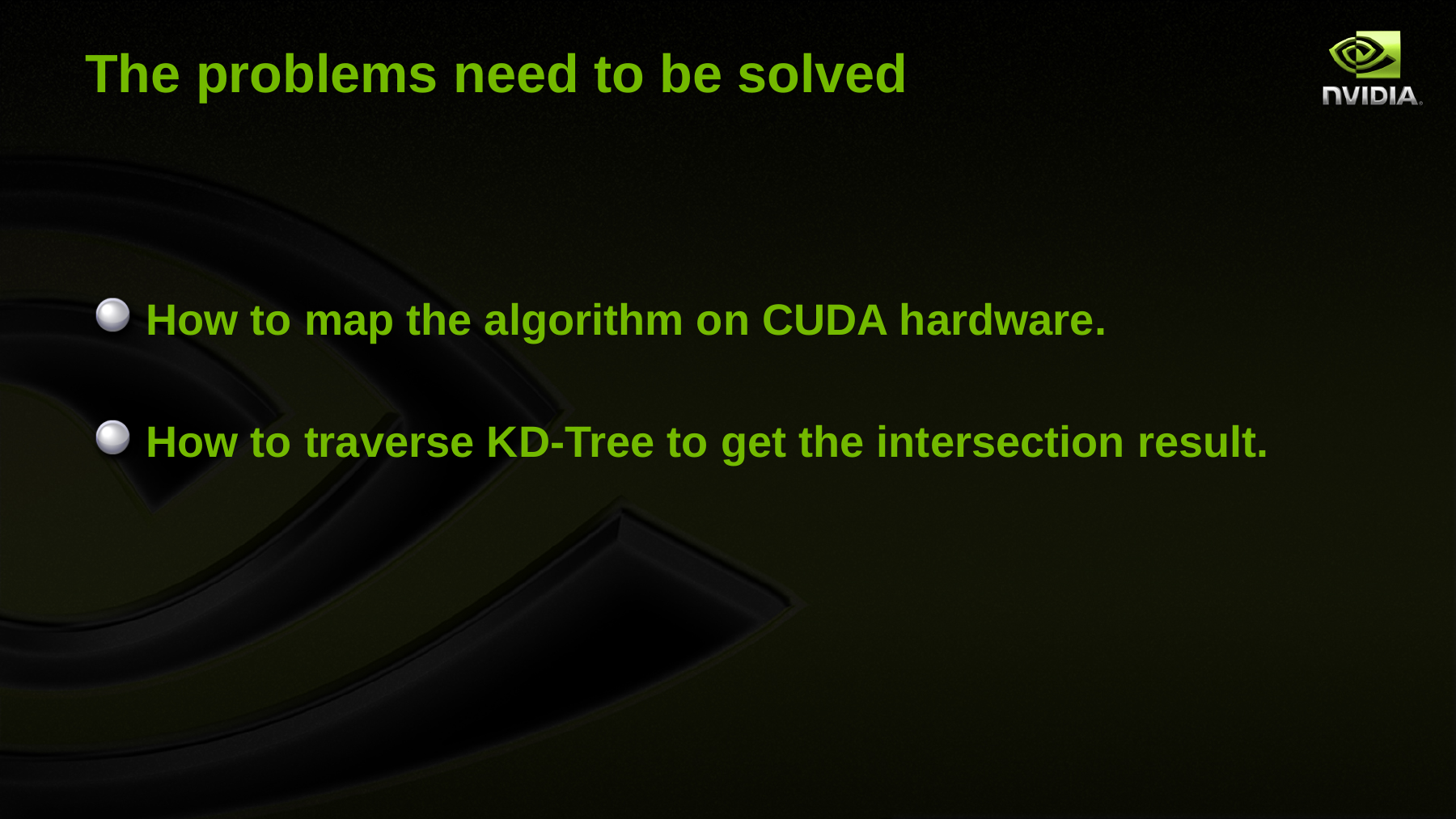

# The problems need to be solved
How to map the algorithm on CUDA hardware.

How to traverse KD-Tree to get the intersection result.